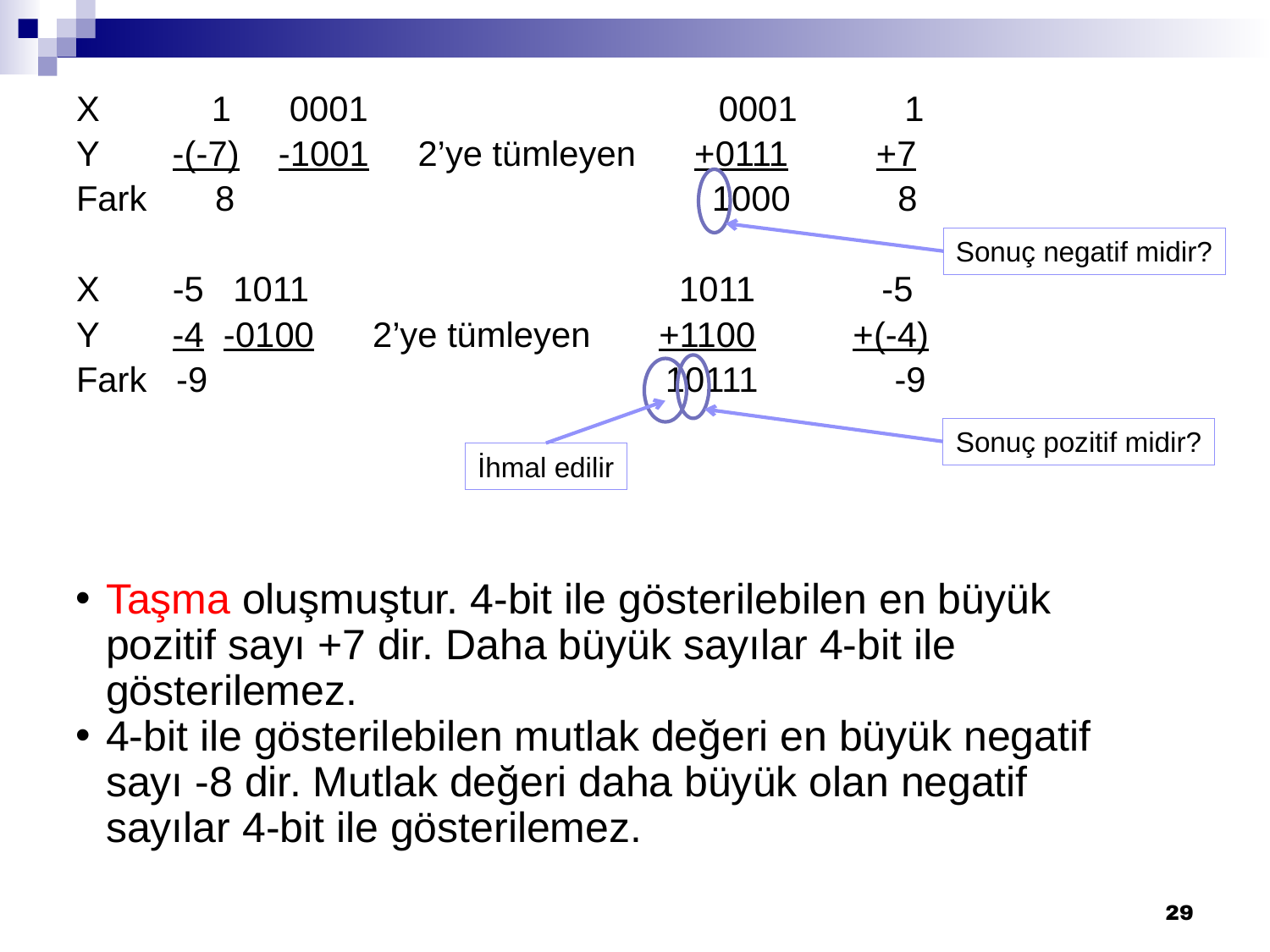

X	         1      0001                                    0001           1
Y	     -(-7)    -1001     2’ye tümleyen      +0111         +7
Fark       8                                                 1000           8

X	     -5   1011                                      1011             -5
Y	     -4  -0100      2’ye tümleyen       +1100          +(-4)
Fark   -9                                               10111              -9

Sonuç negatif midir?

Sonuç pozitif midir?
İhmal edilir
Taşma oluşmuştur. 4-bit ile gösterilebilen en büyük pozitif sayı +7 dir. Daha büyük sayılar 4-bit ile gösterilemez.
4-bit ile gösterilebilen mutlak değeri en büyük negatif sayı -8 dir. Mutlak değeri daha büyük olan negatif sayılar 4-bit ile gösterilemez.
29